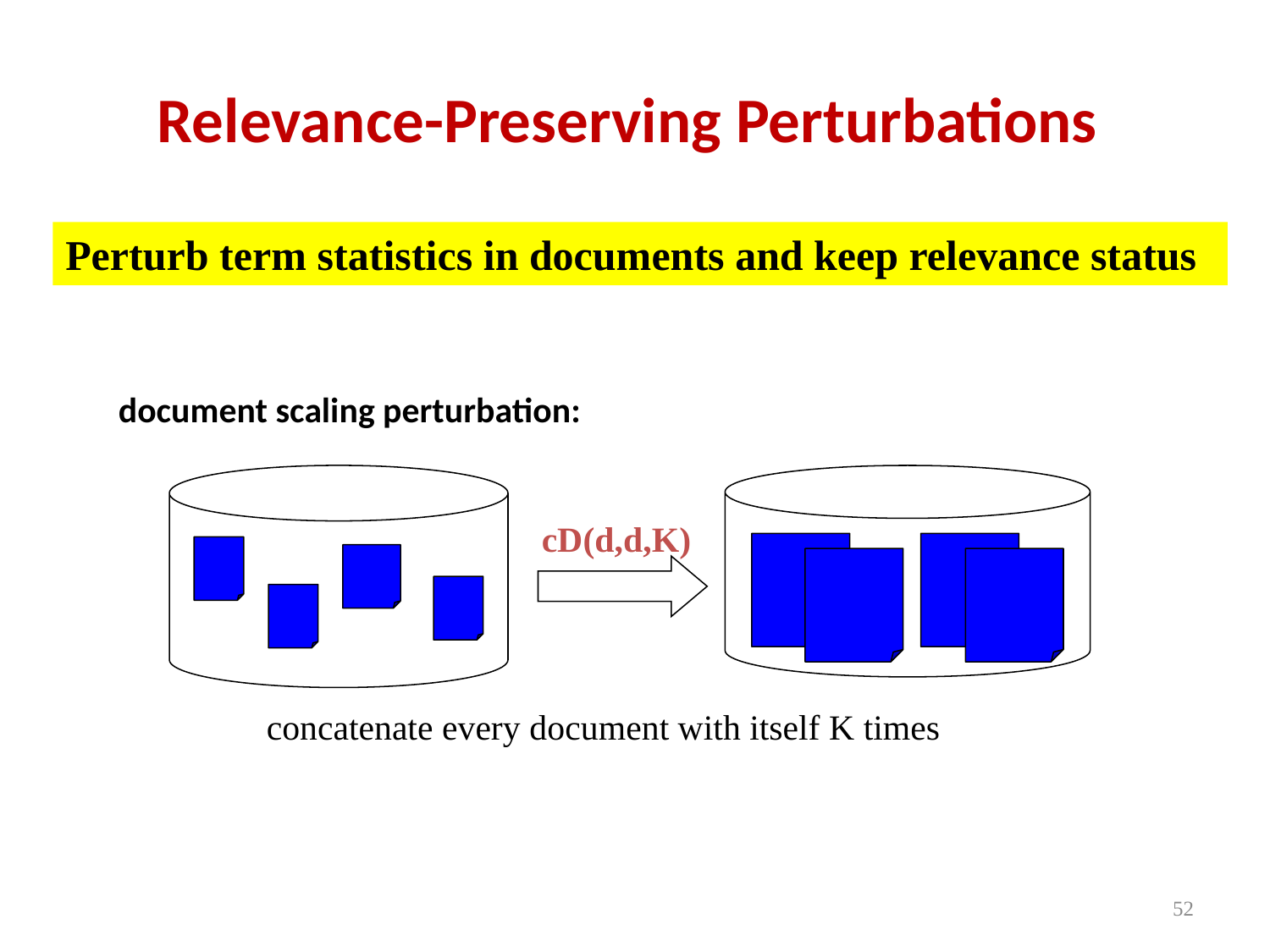

# Relevance-Preserving Perturbations
Perturb term statistics in documents and keep relevance status
document scaling perturbation:

cD(d,d,K)

concatenate every document with itself K times
52